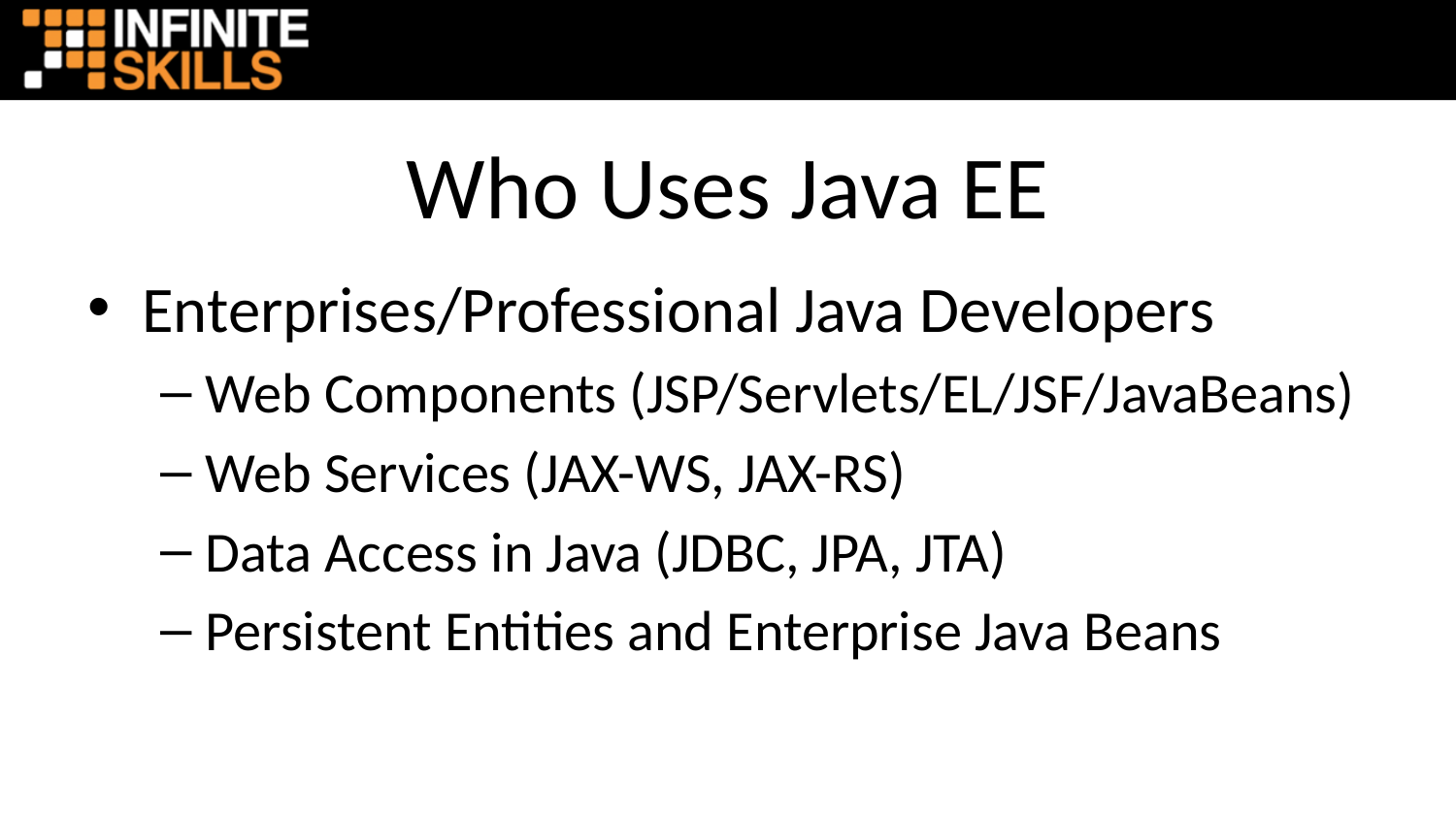

# Who Uses Java EE
Enterprises/Professional Java Developers
Web Components (JSP/Servlets/EL/JSF/JavaBeans)
Web Services (JAX-WS, JAX-RS)
Data Access in Java (JDBC, JPA, JTA)
Persistent Entities and Enterprise Java Beans